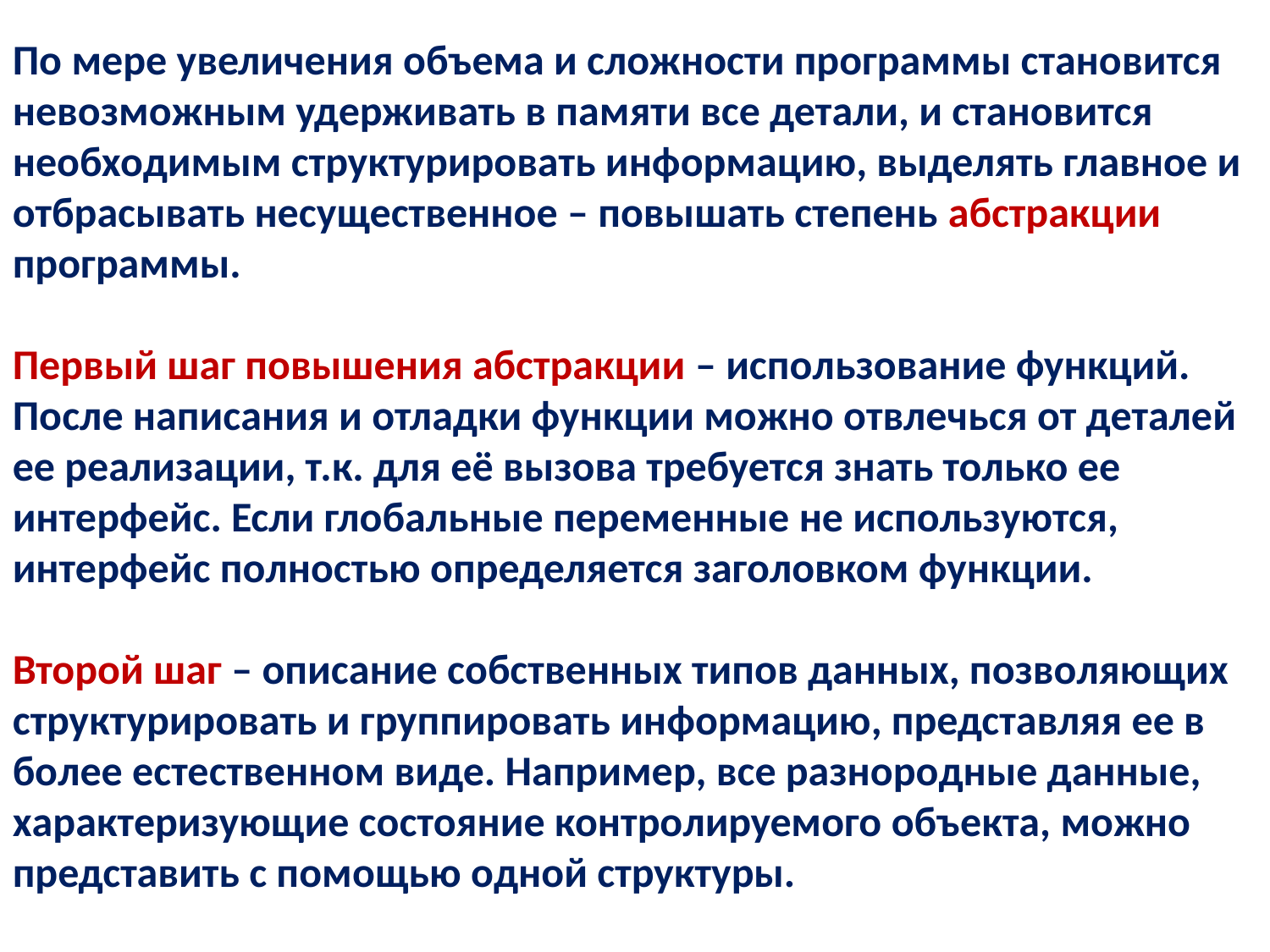

По мере увеличения объема и сложности программы становится невозможным удерживать в памяти все детали, и становится необходимым структурировать информацию, выделять главное и отбрасывать несущественное – повышать степень абстракции программы.

Первый шаг повышения абстракции – использование функций. После написания и отладки функции можно отвлечься от деталей ее реализации, т.к. для её вызова требуется знать только ее интерфейс. Если глобальные переменные не используются, интерфейс полностью определяется заголовком функции.

Второй шаг – описание собственных типов данных, позволяющих структурировать и группировать информацию, представляя ее в более естественном виде. Например, все разнородные данные, характеризующие состояние контролируемого объекта, можно представить с помощью одной структуры.